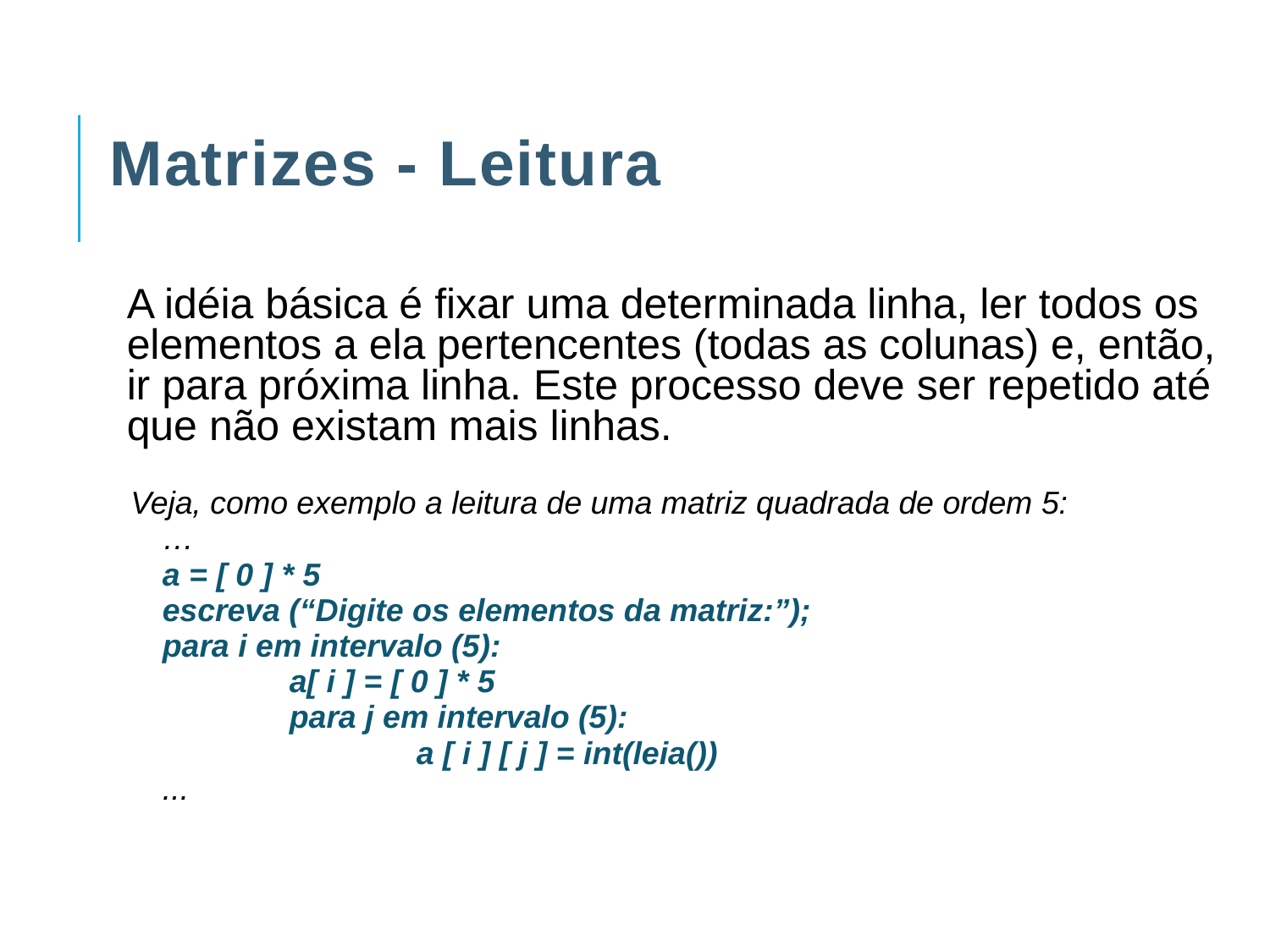

# Matrizes - Leitura
	A idéia básica é fixar uma determinada linha, ler todos os elementos a ela pertencentes (todas as colunas) e, então, ir para próxima linha. Este processo deve ser repetido até que não existam mais linhas.

Veja, como exemplo a leitura de uma matriz quadrada de ordem 5:
	…
	a = [ 0 ] * 5
	escreva (“Digite os elementos da matriz:”);
	para i em intervalo (5):
		a[ i ] = [ 0 ] * 5
		para j em intervalo (5):
			a [ i ] [ j ] = int(leia())
	...